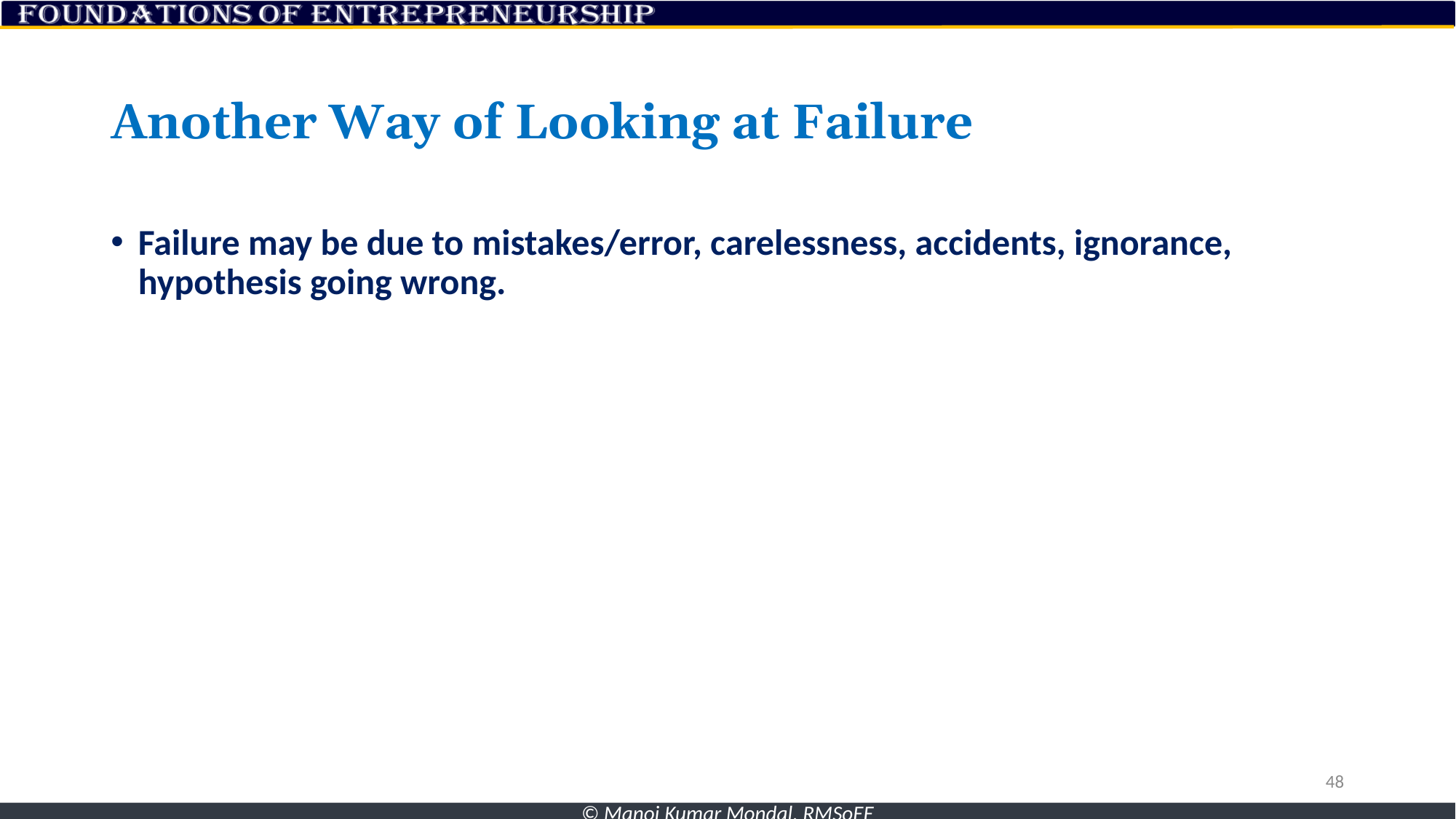

# Another Way of Looking at Failure
Failure may be due to mistakes/error, carelessness, accidents, ignorance, hypothesis going wrong.

48